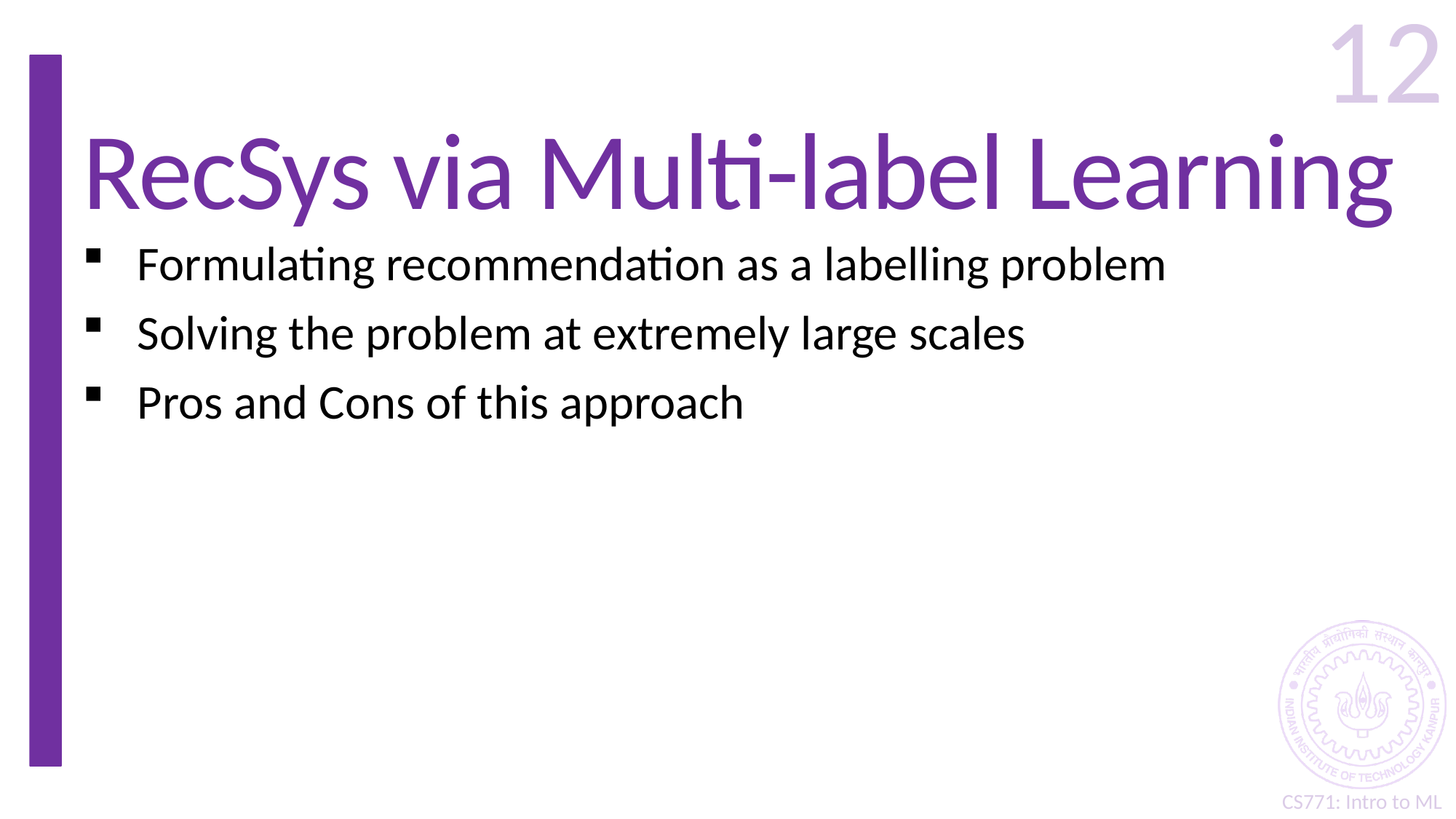

12
# RecSys via Multi-label Learning
Formulating recommendation as a labelling problem
Solving the problem at extremely large scales
Pros and Cons of this approach